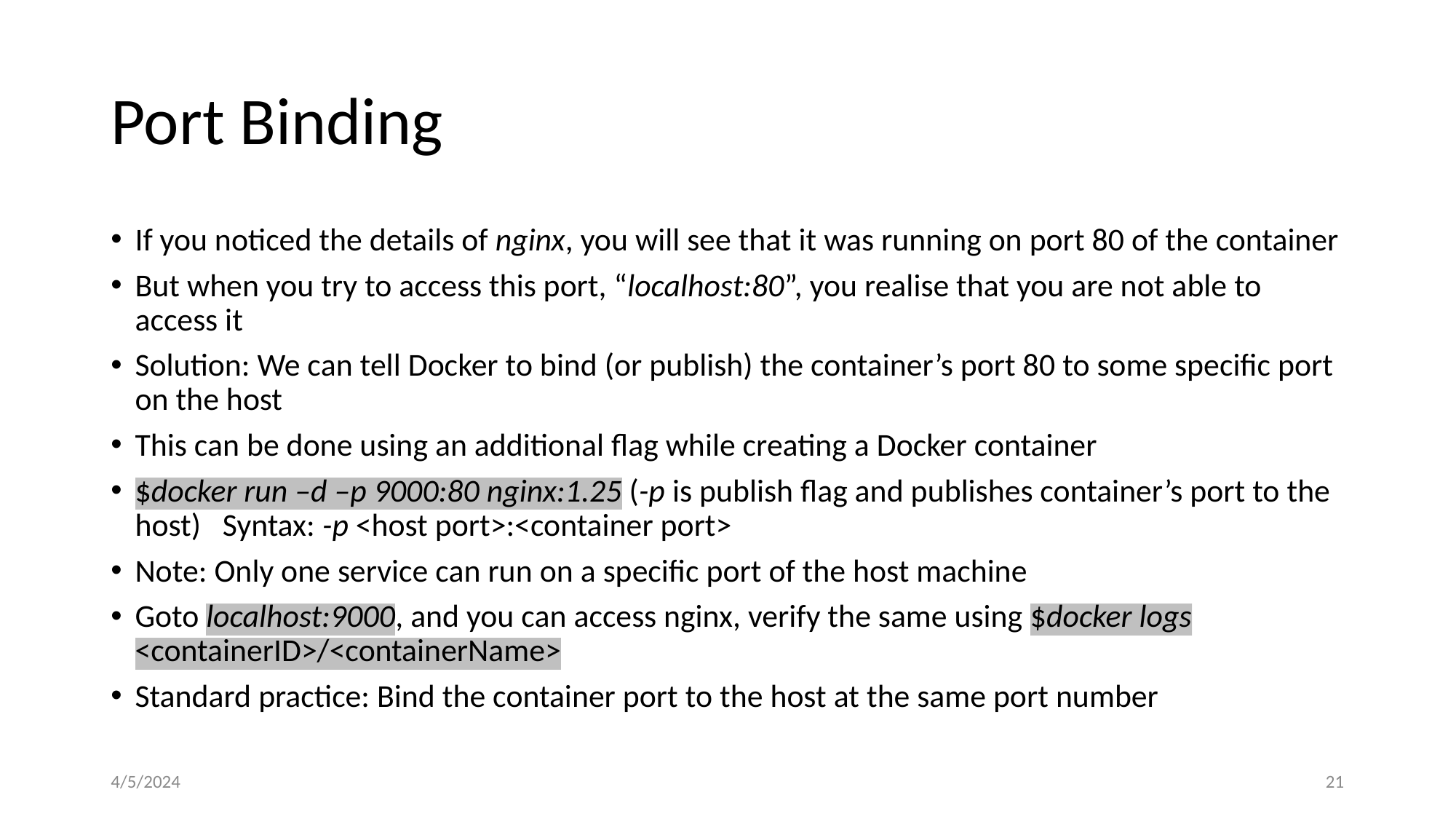

# Port Binding
If you noticed the details of nginx, you will see that it was running on port 80 of the container
But when you try to access this port, “localhost:80”, you realise that you are not able to access it
Solution: We can tell Docker to bind (or publish) the container’s port 80 to some specific port on the host
This can be done using an additional flag while creating a Docker container
$docker run –d –p 9000:80 nginx:1.25 (-p is publish flag and publishes container’s port to the host)   Syntax: -p <host port>:<container port>
Note: Only one service can run on a specific port of the host machine
Goto localhost:9000, and you can access nginx, verify the same using $docker logs <containerID>/<containerName>
Standard practice: Bind the container port to the host at the same port number
4/5/2024
21